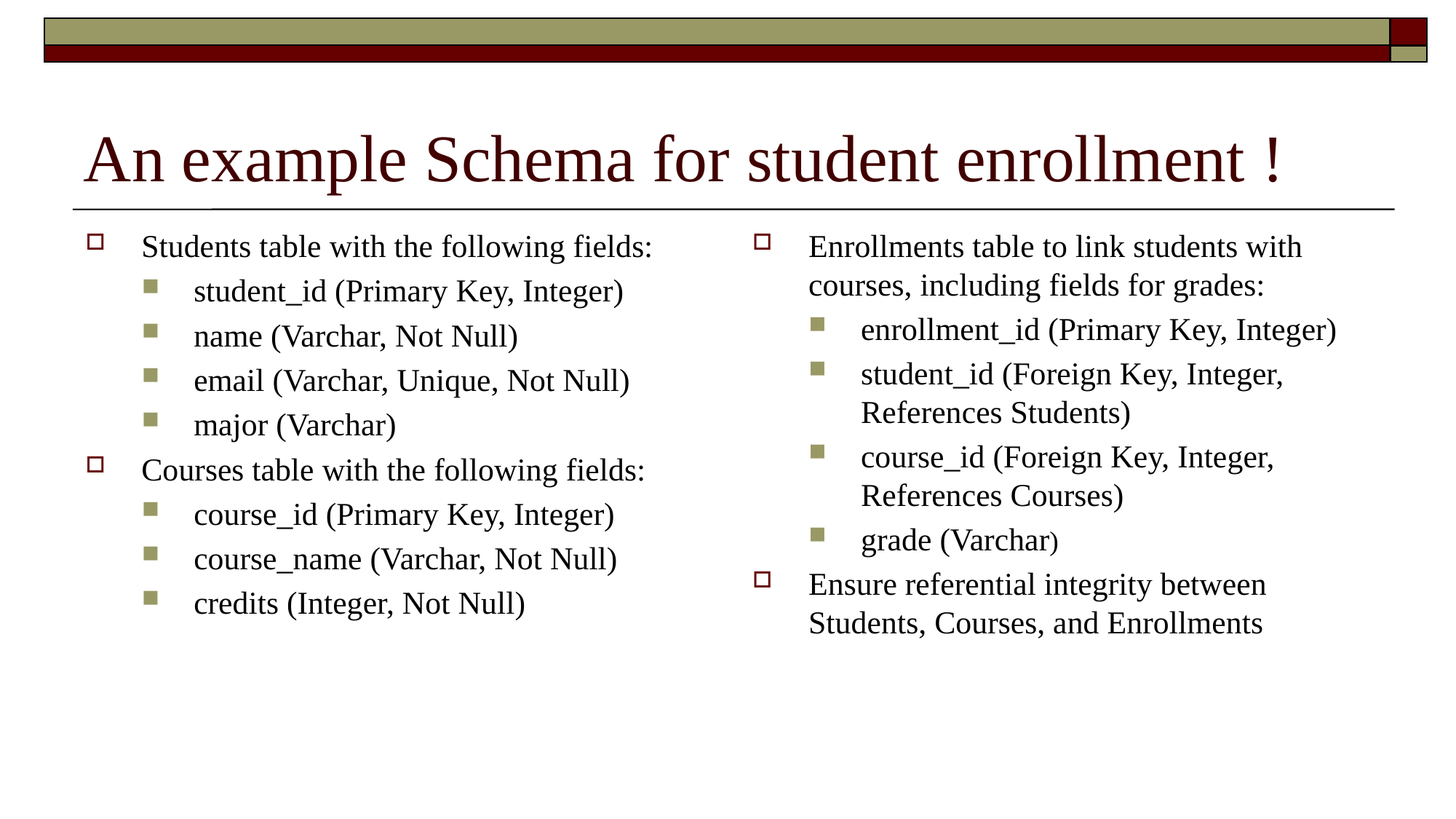

# An example Schema for student enrollment !
Students table with the following fields:
student_id (Primary Key, Integer)
name (Varchar, Not Null)
email (Varchar, Unique, Not Null)
major (Varchar)
Courses table with the following fields:
course_id (Primary Key, Integer)
course_name (Varchar, Not Null)
credits (Integer, Not Null)

Enrollments table to link students with courses, including fields for grades:
enrollment_id (Primary Key, Integer)
student_id (Foreign Key, Integer, References Students)
course_id (Foreign Key, Integer, References Courses)
grade (Varchar)
Ensure referential integrity between Students, Courses, and Enrollments